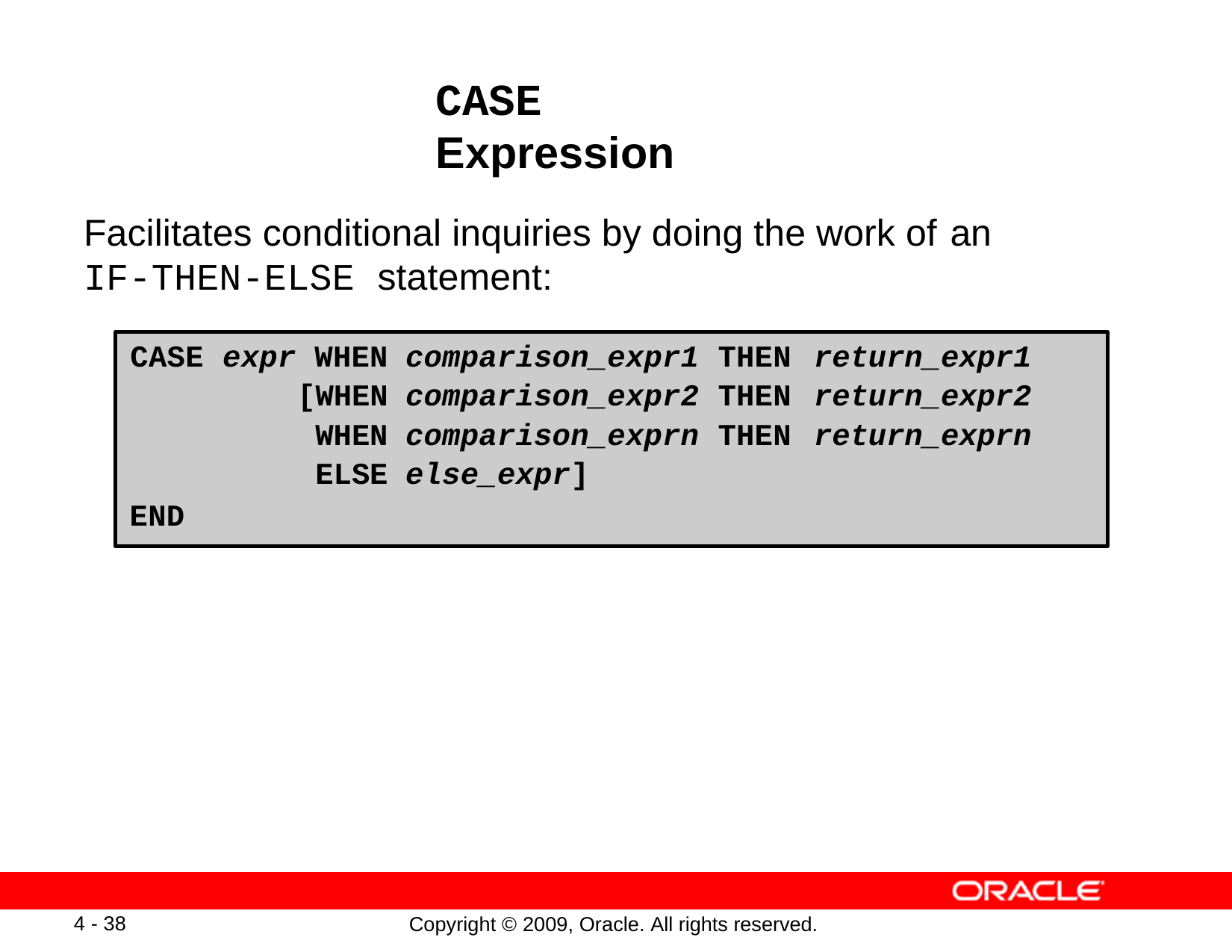

# CASE Expression
Facilitates conditional inquiries by doing the work of an
IF-THEN-ELSE statement:

| CASE expr WHEN | comparison\_expr1 | THEN | return\_expr1 |
| --- | --- | --- | --- |
| [WHEN | comparison\_expr2 | THEN | return\_expr2 |
| WHEN | comparison\_exprn | THEN | return\_exprn |
| ELSE | else\_expr] |  |  |
END
4 - 38
Copyright © 2009, Oracle. All rights reserved.